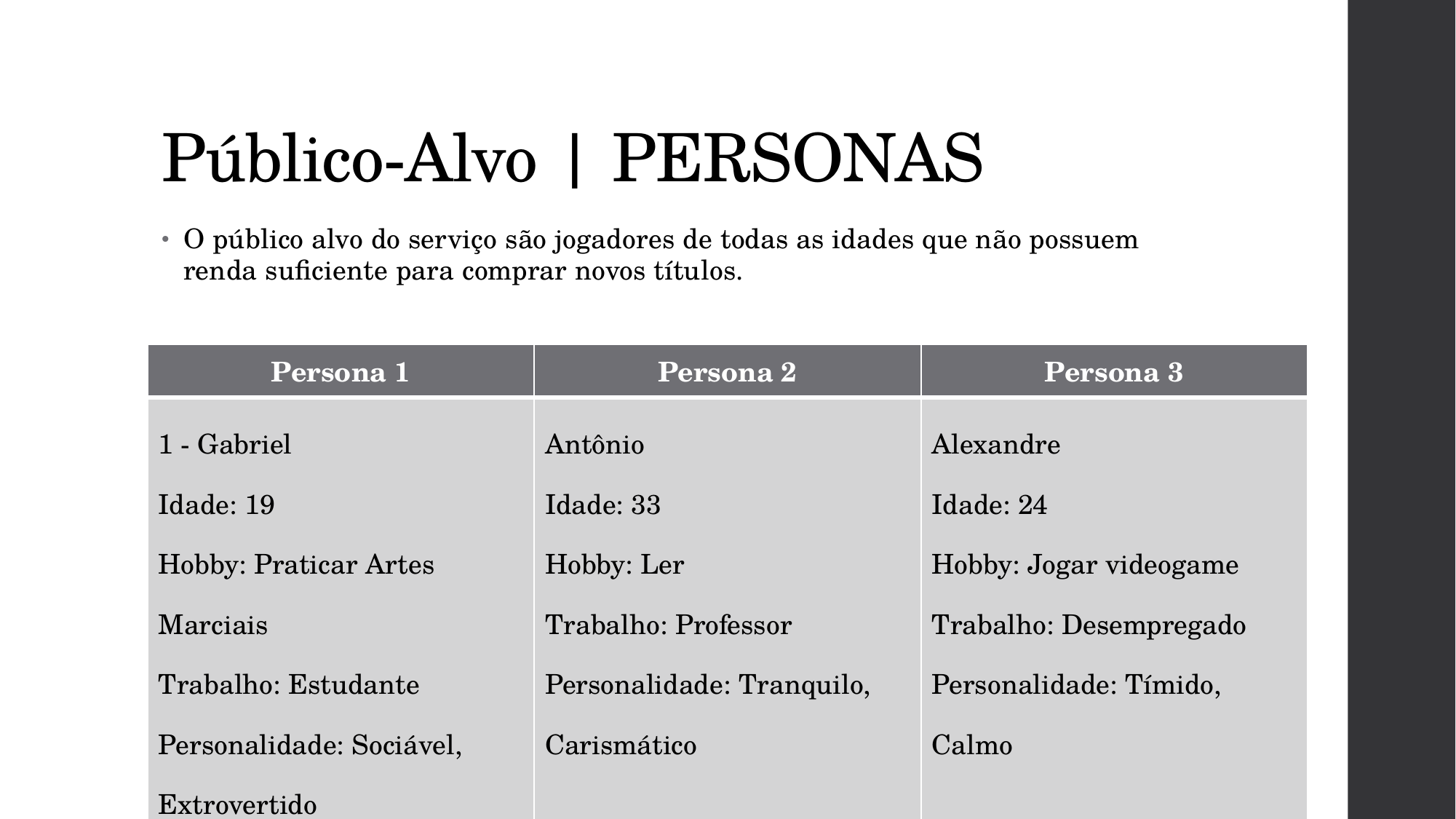

# Público-Alvo | PERSONAS
O público alvo do serviço são jogadores de todas as idades que não possuem renda suficiente para comprar novos títulos.
| Persona 1 | Persona 2 | Persona 3 |
| --- | --- | --- |
| 1 - Gabriel Idade: 19 Hobby: Praticar Artes Marciais Trabalho: Estudante Personalidade: Sociável, Extrovertido | Antônio Idade: 33 Hobby: Ler Trabalho: Professor Personalidade: Tranquilo, Carismático | Alexandre Idade: 24 Hobby: Jogar videogame Trabalho: Desempregado Personalidade: Tímido, Calmo |